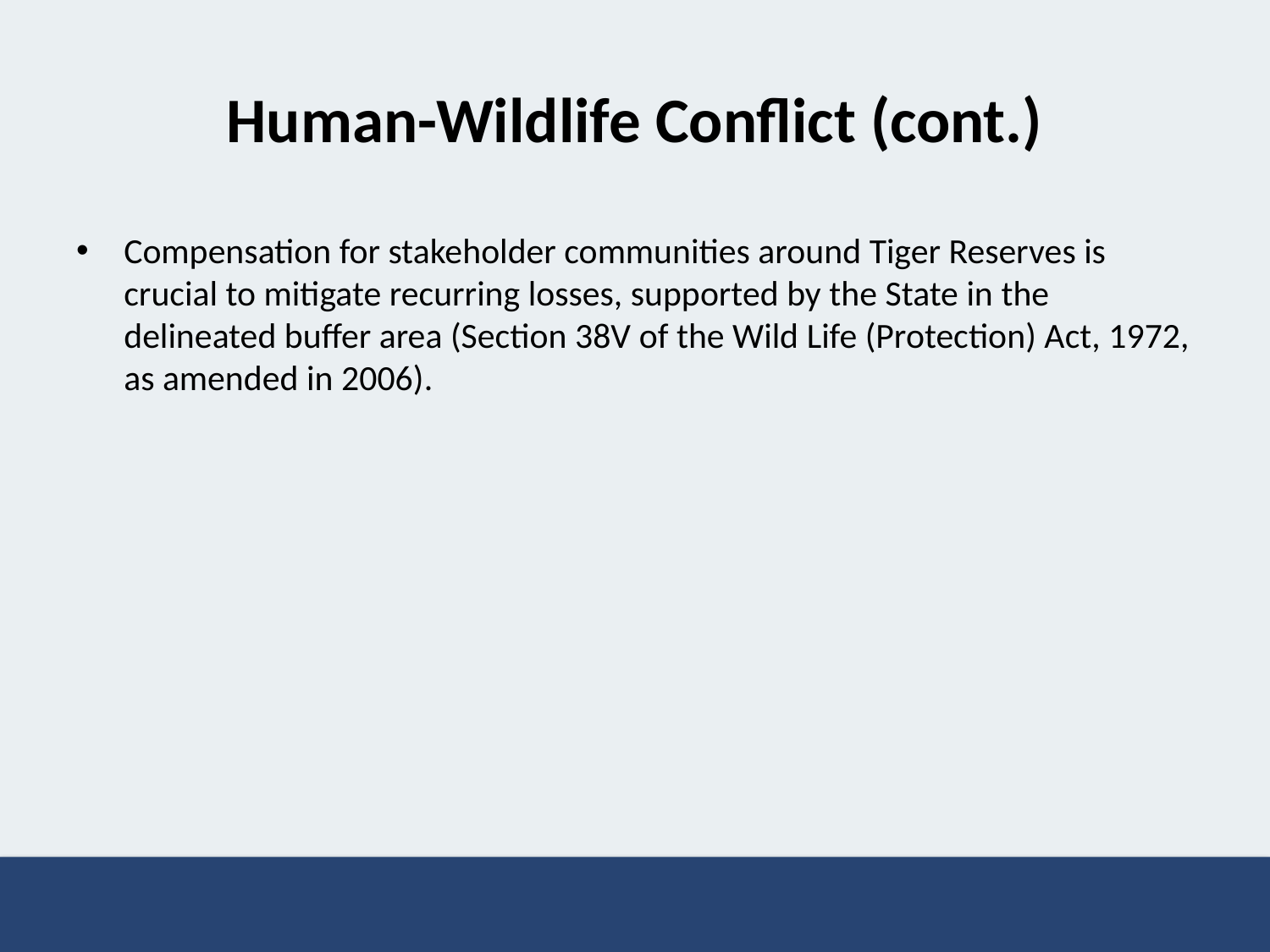

# Human-Wildlife Conflict (cont.)
Compensation for stakeholder communities around Tiger Reserves is crucial to mitigate recurring losses, supported by the State in the delineated buffer area (Section 38V of the Wild Life (Protection) Act, 1972, as amended in 2006).